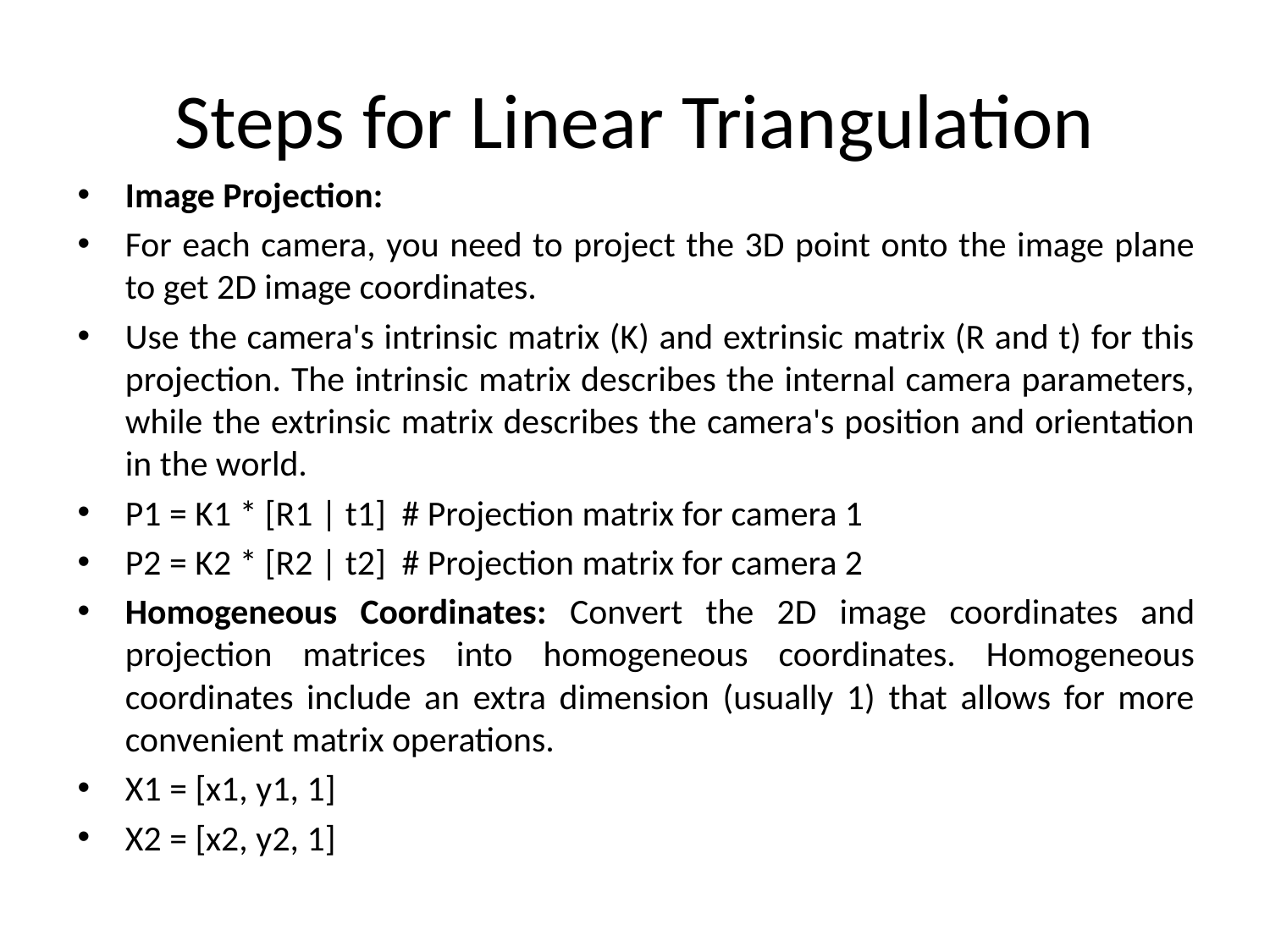

# Steps for Linear Triangulation
Image Projection:
For each camera, you need to project the 3D point onto the image plane to get 2D image coordinates.
Use the camera's intrinsic matrix (K) and extrinsic matrix (R and t) for this projection. The intrinsic matrix describes the internal camera parameters, while the extrinsic matrix describes the camera's position and orientation in the world.
P1 = K1 * [R1 | t1]  # Projection matrix for camera 1
P2 = K2 * [R2 | t2]  # Projection matrix for camera 2
Homogeneous Coordinates: Convert the 2D image coordinates and projection matrices into homogeneous coordinates. Homogeneous coordinates include an extra dimension (usually 1) that allows for more convenient matrix operations.
X1 = [x1, y1, 1]
X2 = [x2, y2, 1]